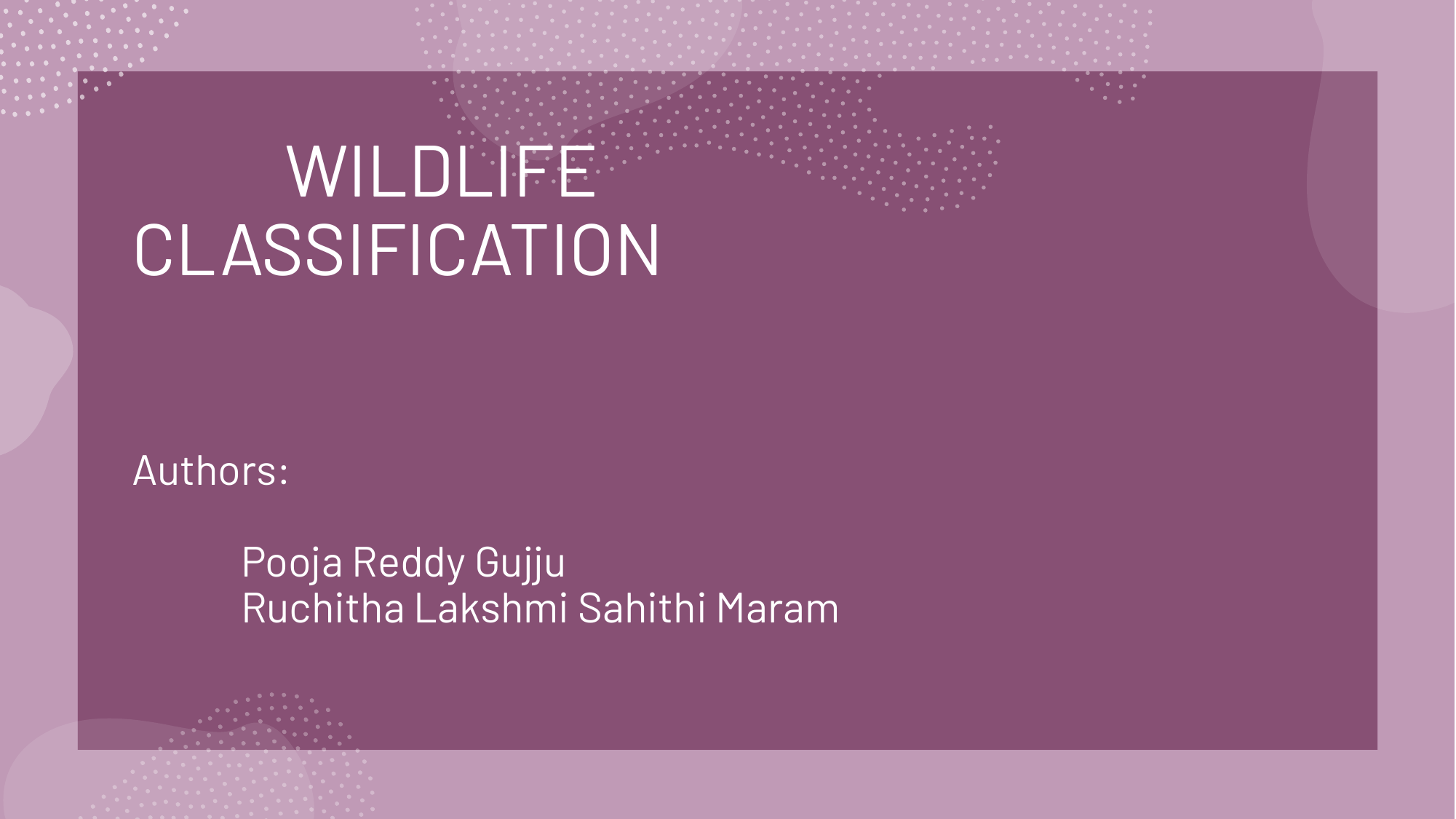

# WILDLIFE CLASSIFICATION Authors: Pooja Reddy Gujju Ruchitha Lakshmi Sahithi Maram